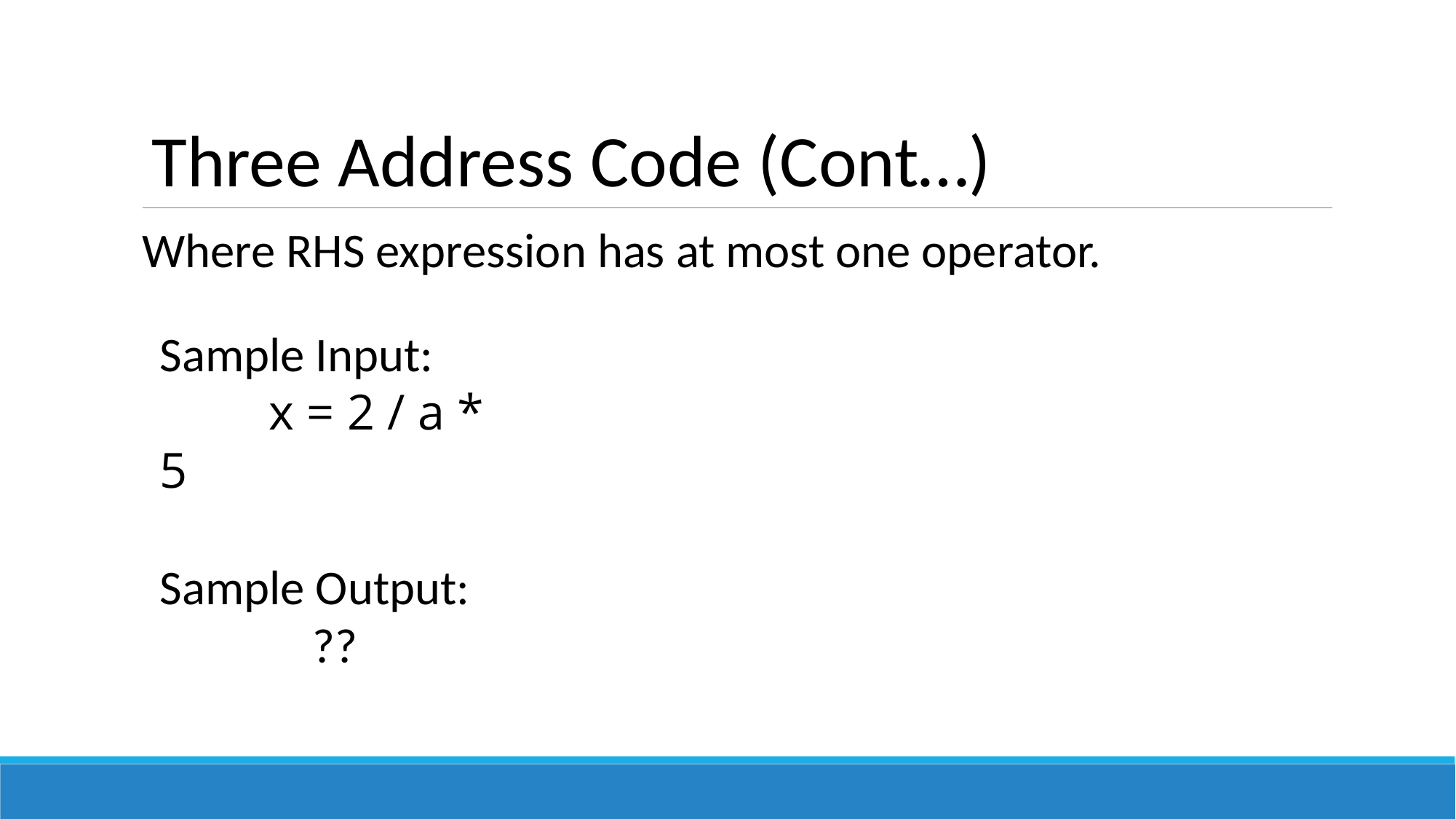

#
Three Address Code (Cont…)
Where RHS expression has at most one operator.

Sample Input:
	x = 2 / a * 5

Sample Output:
              ??